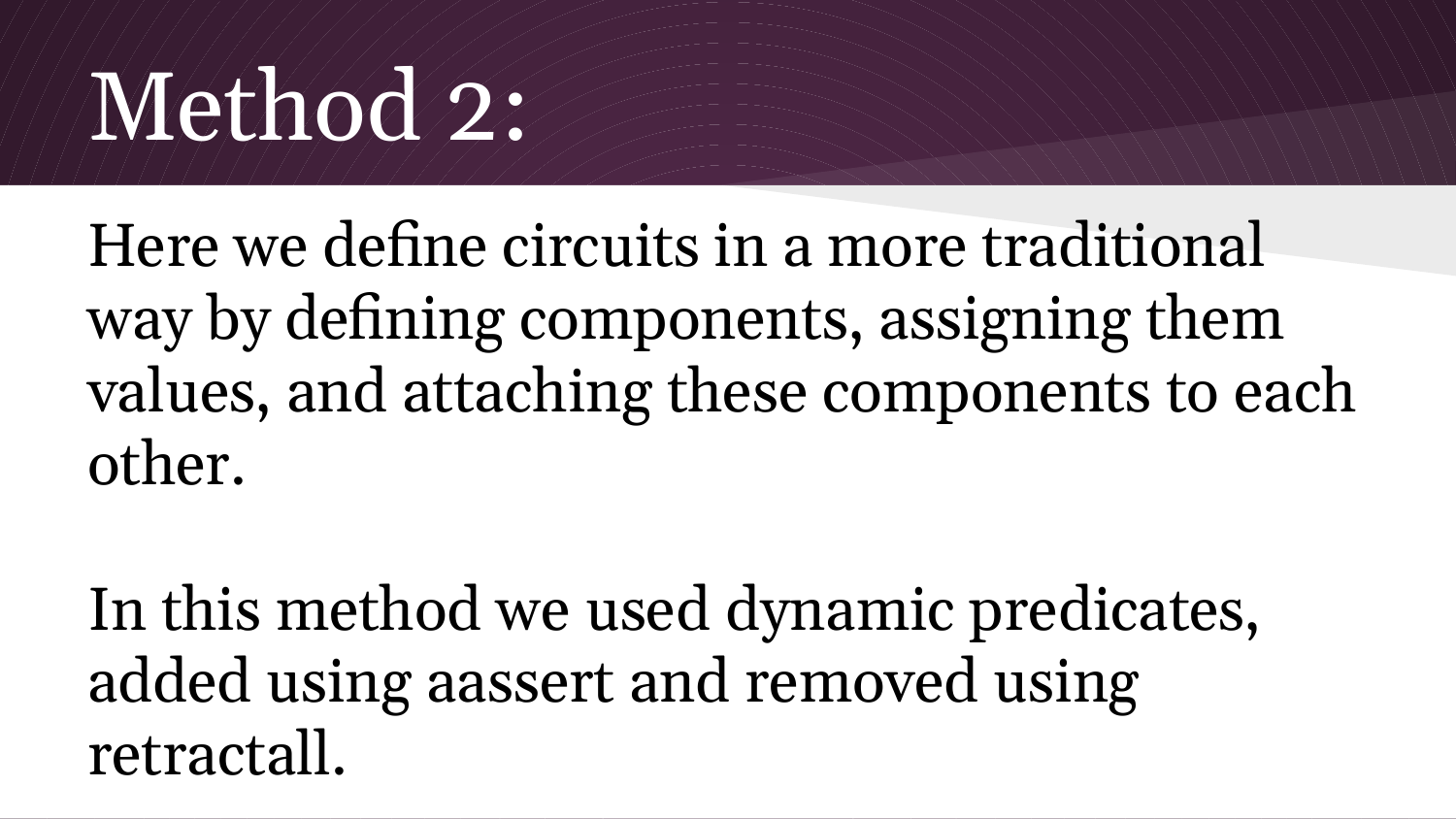

# Method 2:
Here we define circuits in a more traditional way by defining components, assigning them values, and attaching these components to each other.

In this method we used dynamic predicates, added using aassert and removed using retractall.